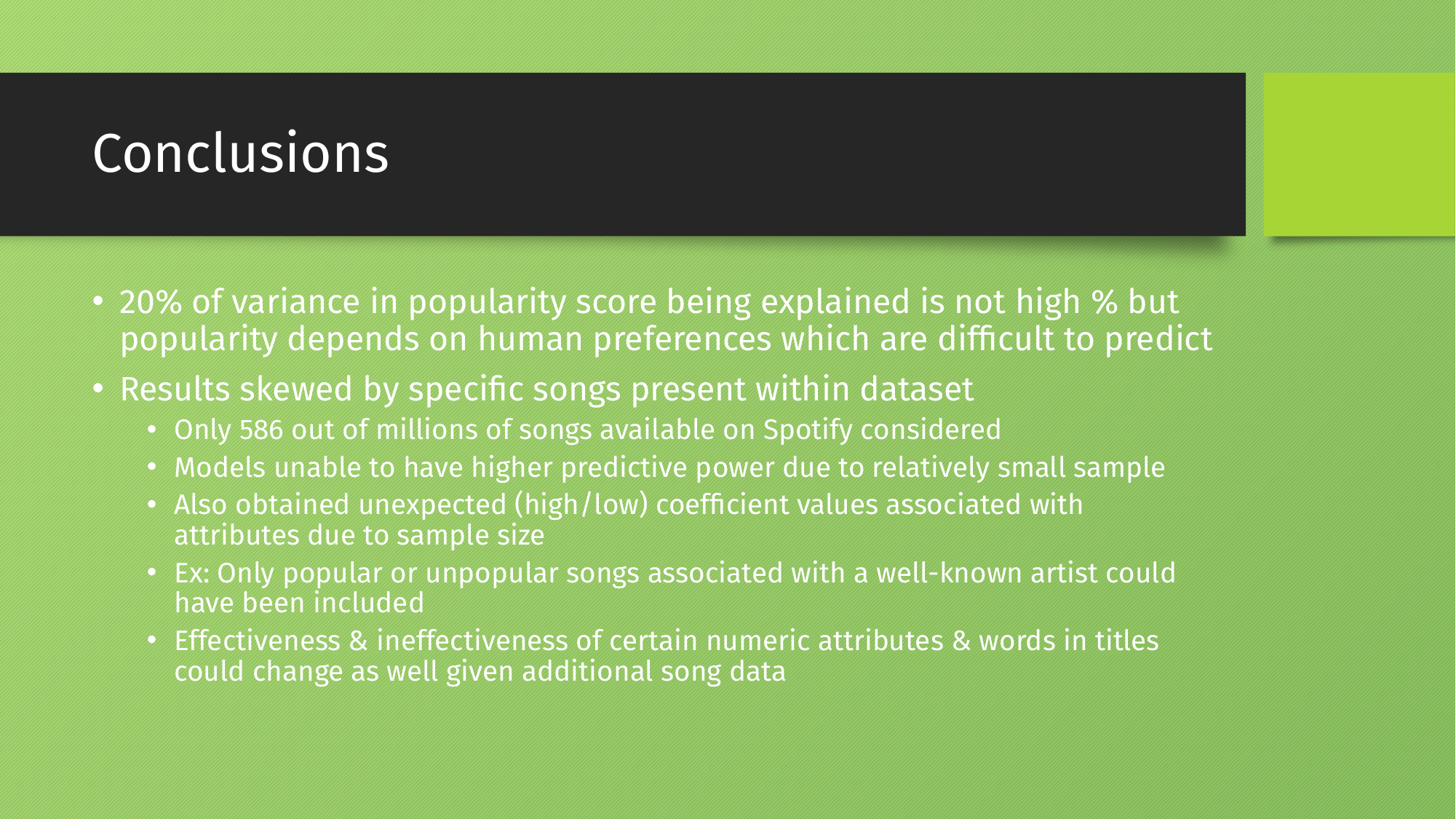

# Conclusions
20% of variance in popularity score being explained is not high % but popularity depends on human preferences which are difficult to predict
Results skewed by specific songs present within dataset
Only 586 out of millions of songs available on Spotify considered
Models unable to have higher predictive power due to relatively small sample
Also obtained unexpected (high/low) coefficient values associated with attributes due to sample size
Ex: Only popular or unpopular songs associated with a well-known artist could have been included
Effectiveness & ineffectiveness of certain numeric attributes & words in titles could change as well given additional song data